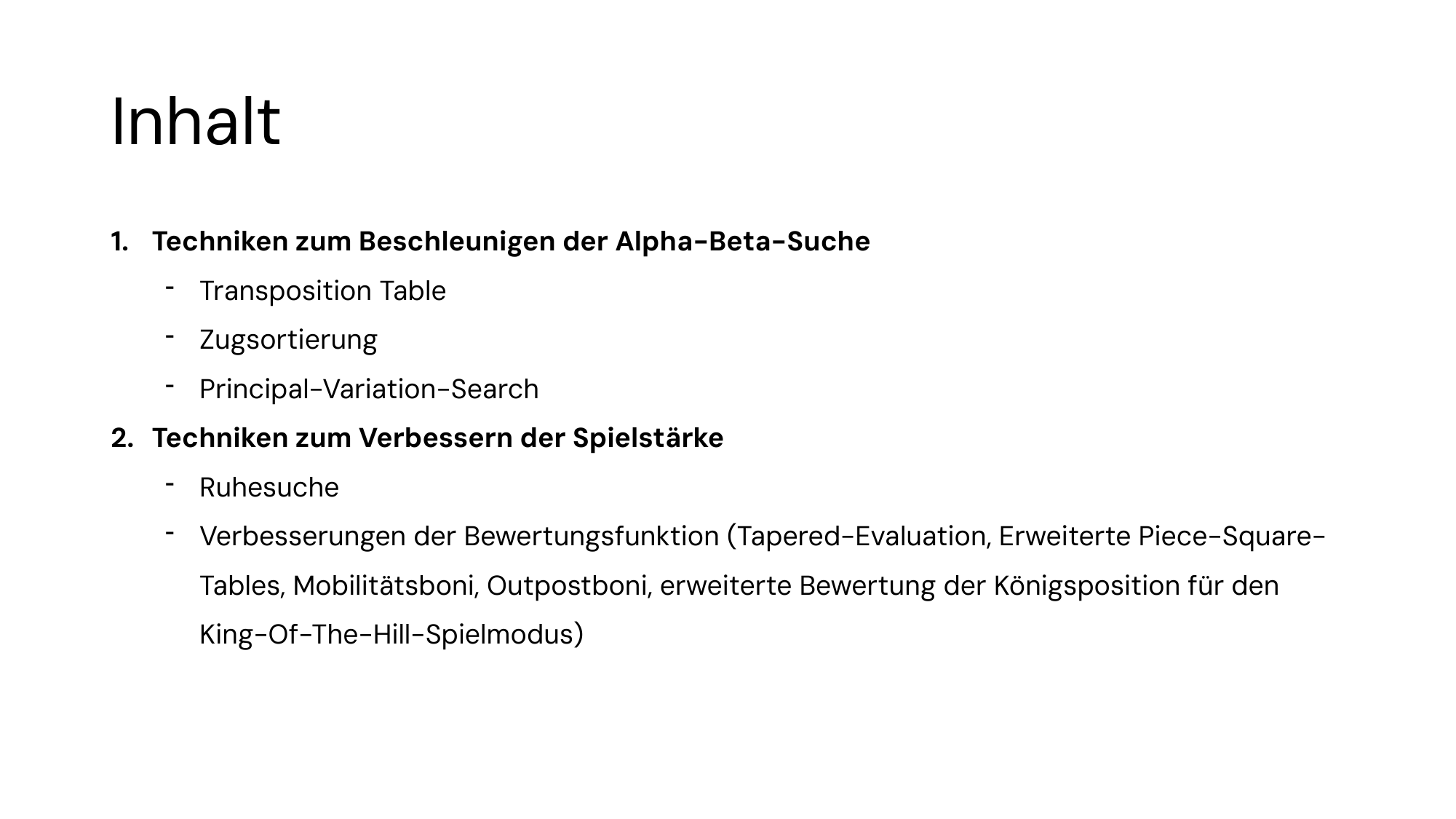

# Inhalt
Techniken zum Beschleunigen der Alpha-Beta-Suche
Transposition Table
Zugsortierung
Principal-Variation-Search
Techniken zum Verbessern der Spielstärke
Ruhesuche
Verbesserungen der Bewertungsfunktion (Tapered-Evaluation, Erweiterte Piece-Square-Tables, Mobilitätsboni, Outpostboni, erweiterte Bewertung der Königsposition für den King-Of-The-Hill-Spielmodus)